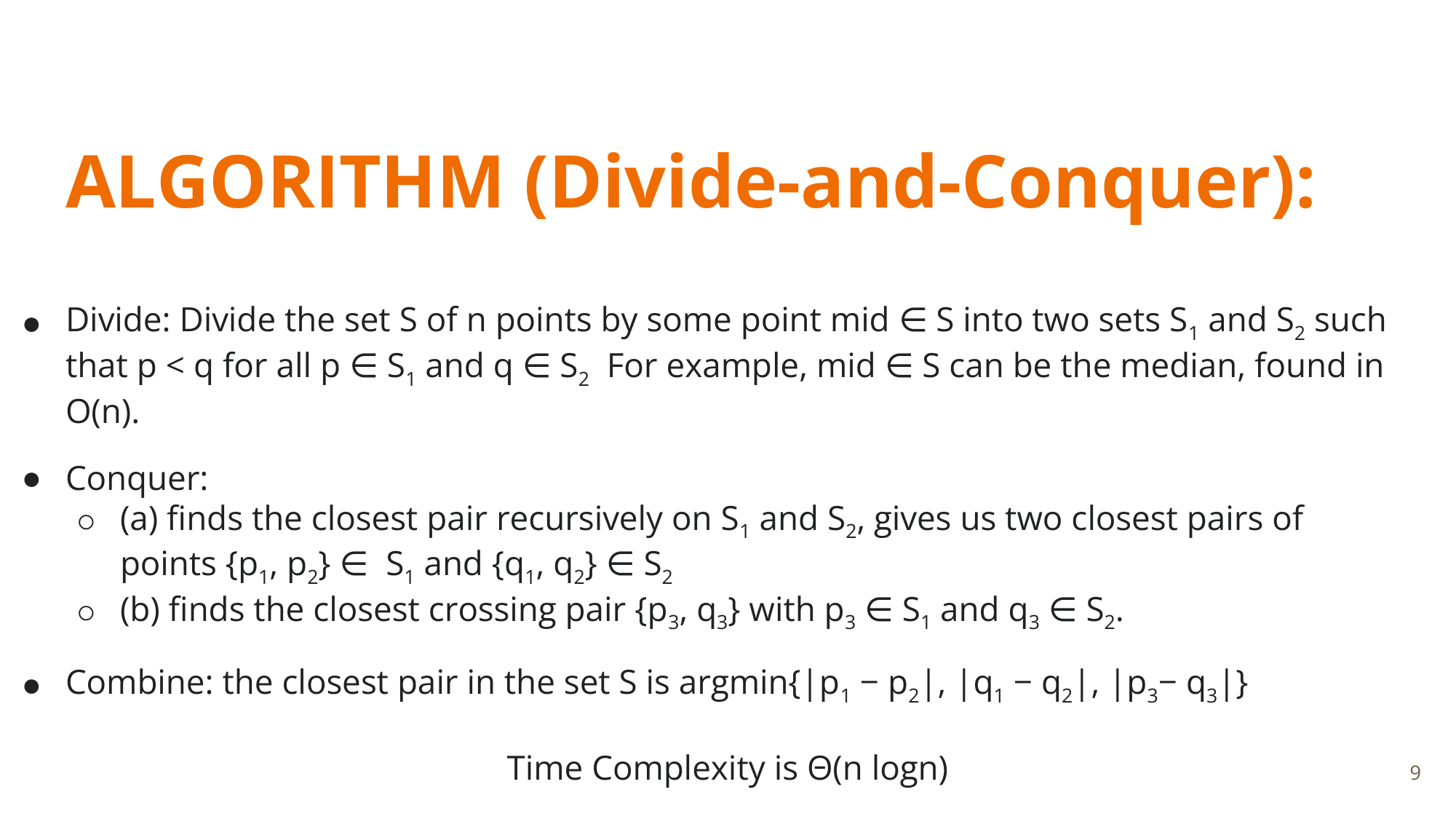

ALGORITHM (Divide-and-Conquer):

Divide: Divide the set S of n points by some point mid ∈ S into two sets S1 and S2 such that p < q for all p ∈ S1 and q ∈ S2  For example, mid ∈ S can be the median, found in O(n).

Conquer:
(a) finds the closest pair recursively on S1 and S2, gives us two closest pairs of            points {p1, p2} ∈  S1 and {q1, q2} ∈ S2
(b) finds the closest crossing pair {p3, q3} with p3 ∈ S1 and q3 ∈ S2.

Combine: the closest pair in the set S is argmin{|p1 − p2|, |q1 − q2|, |p3− q3|}

Time Complexity is Θ(n logn)
9